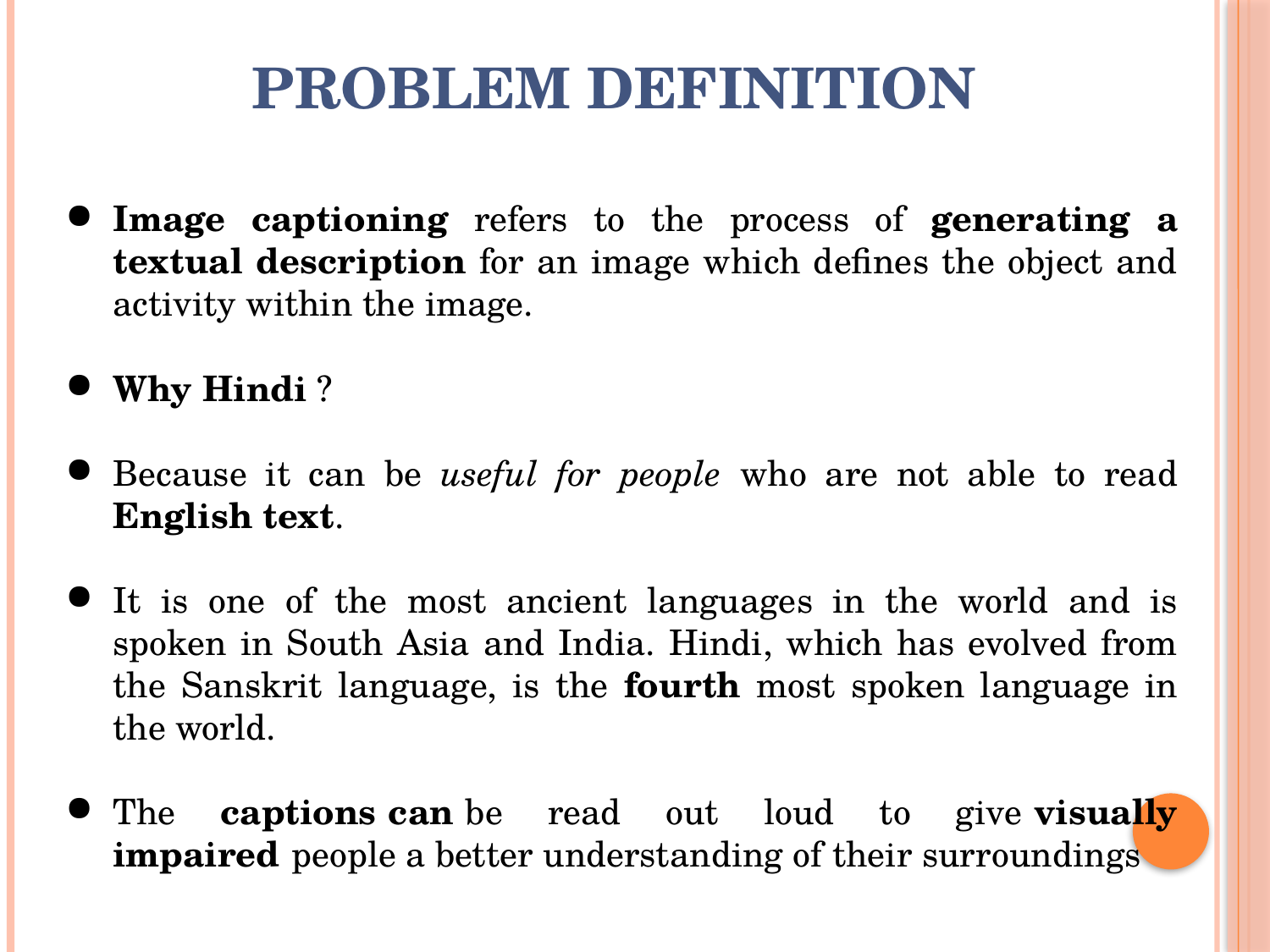

PROBLEM DEFINITION

Image captioning refers to the process of generating a textual description for an image which defines the object and activity within the image.

Why Hindi ?

Because it can be useful for people who are not able to read English text.

It is one of the most ancient languages in the world and is spoken in South Asia and India. Hindi, which has evolved from the Sanskrit language, is the fourth most spoken language in the world.

The captions can be read out loud to give visually impaired people a better understanding of their surroundings